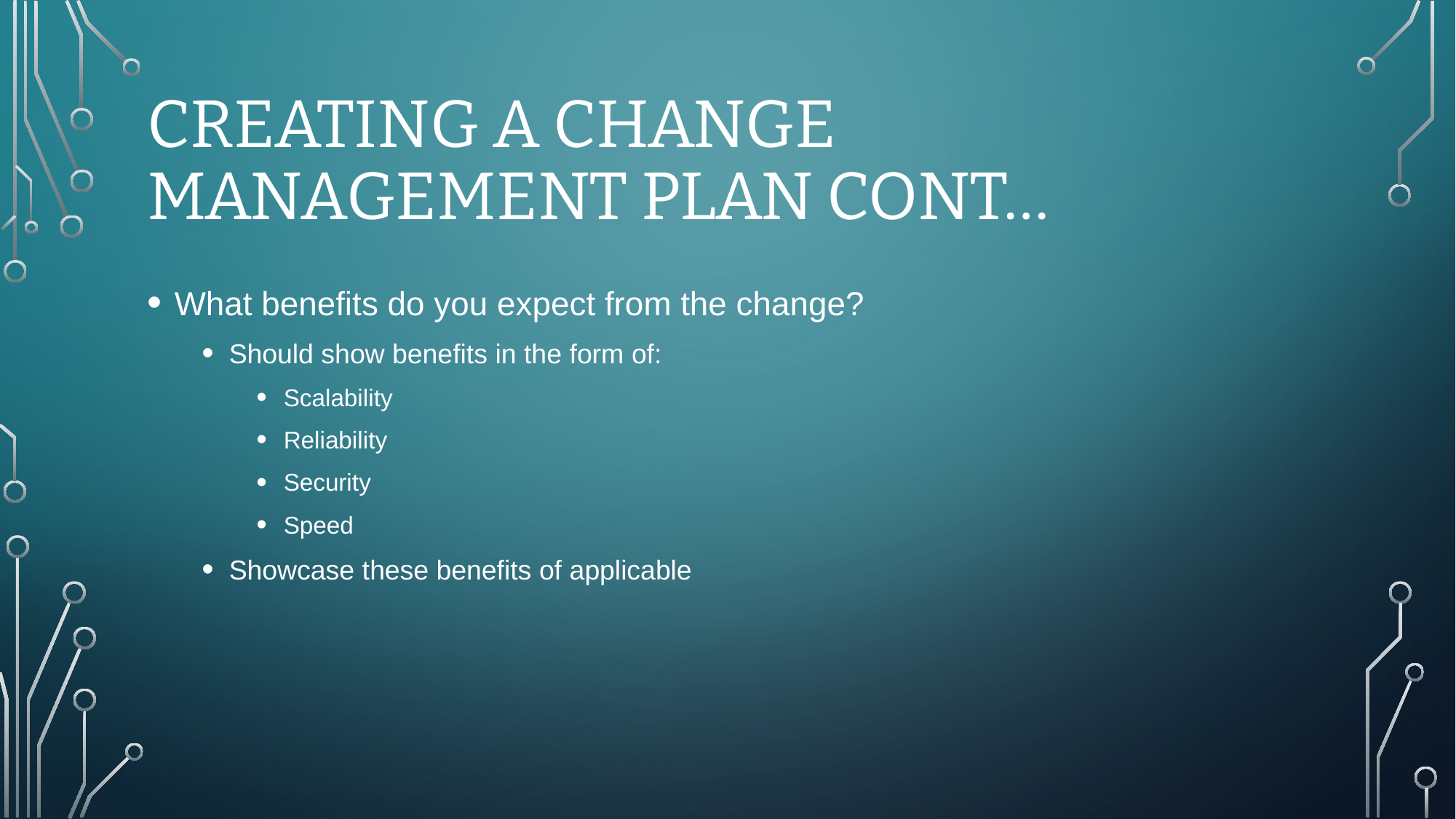

# Creating a change management plan cont…
What benefits do you expect from the change?
Should show benefits in the form of:
Scalability
Reliability
Security
Speed
Showcase these benefits of applicable